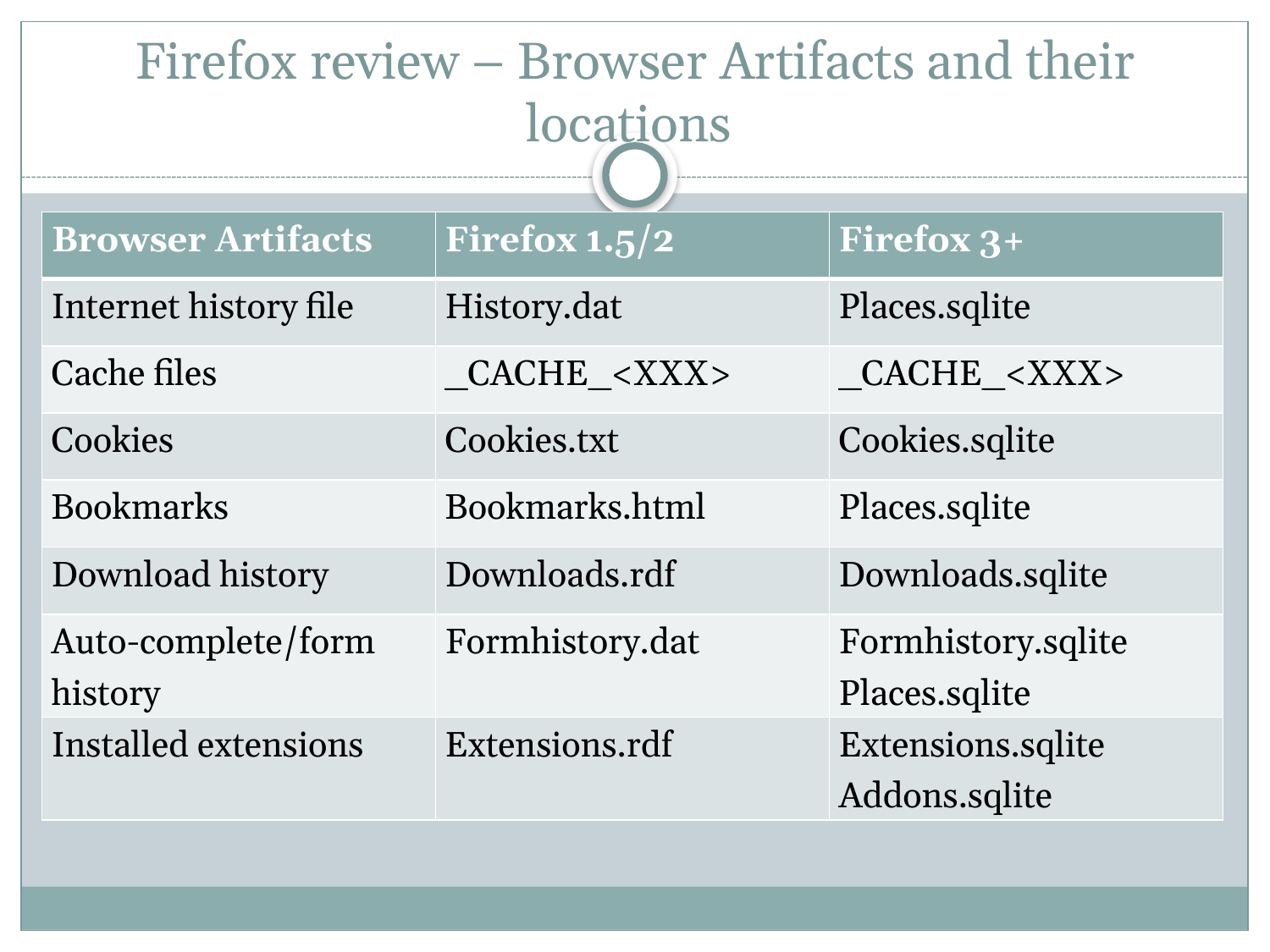

# Firefox review – Browser Artifacts and their locations
| Browser Artifacts | Firefox 1.5/2 | Firefox 3+ |
| --- | --- | --- |
| Internet history file | History.dat | Places.sqlite |
| Cache files | \_CACHE\_<XXX> | \_CACHE\_<XXX> |
| Cookies | Cookies.txt | Cookies.sqlite |
| Bookmarks | Bookmarks.html | Places.sqlite |
| Download history | Downloads.rdf | Downloads.sqlite |
| Auto-complete/form history | Formhistory.dat | Formhistory.sqlite Places.sqlite |
| Installed extensions | Extensions.rdf | Extensions.sqlite Addons.sqlite |